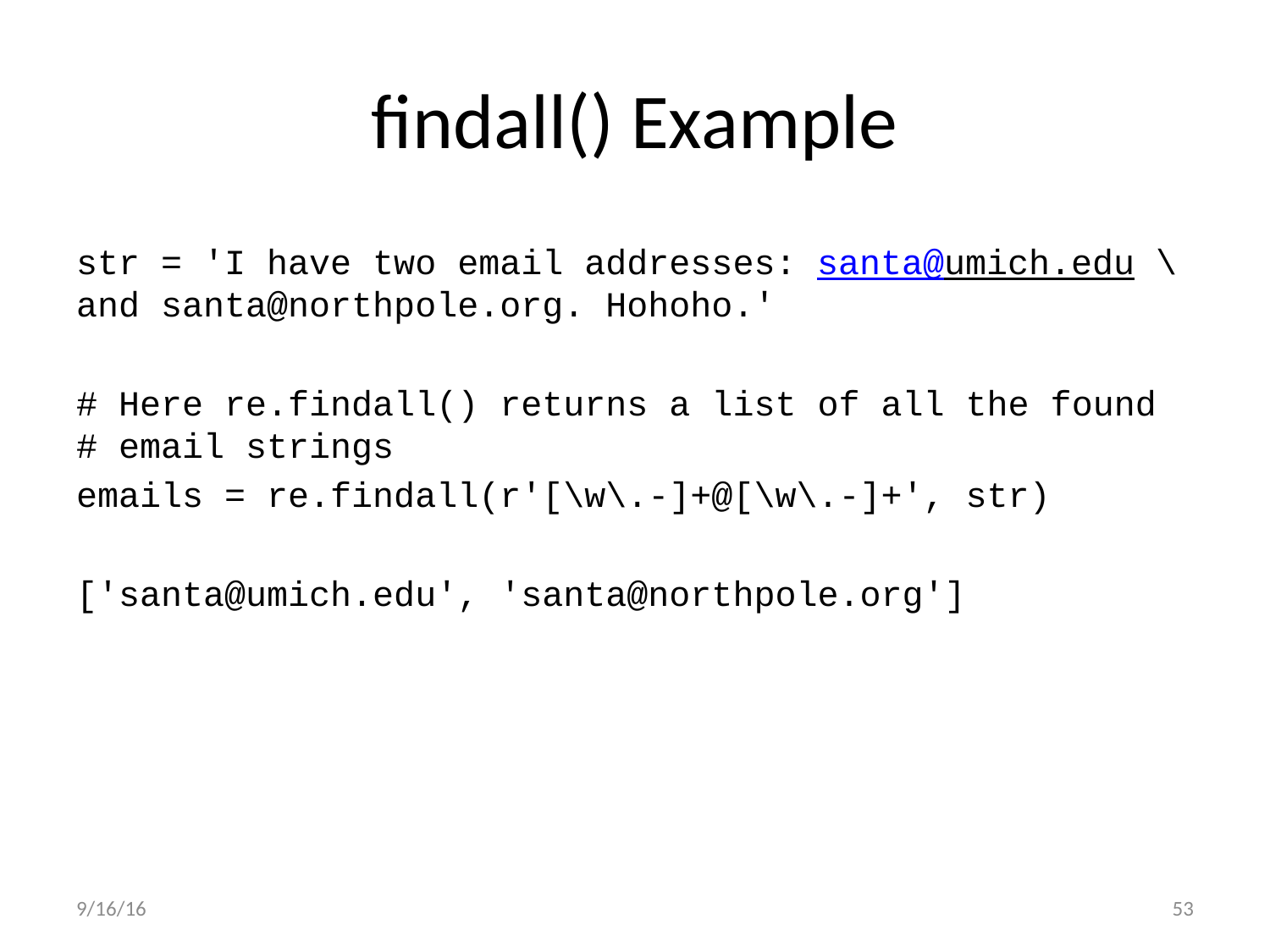

# findall() Example
str = 'I have two email addresses: santa@umich.edu \ and santa@northpole.org. Hohoho.'

# Here re.findall() returns a list of all the found # email strings
emails = re.findall(r'[\w\.-]+@[\w\.-]+', str)

['santa@umich.edu', 'santa@northpole.org']
9/16/16
53